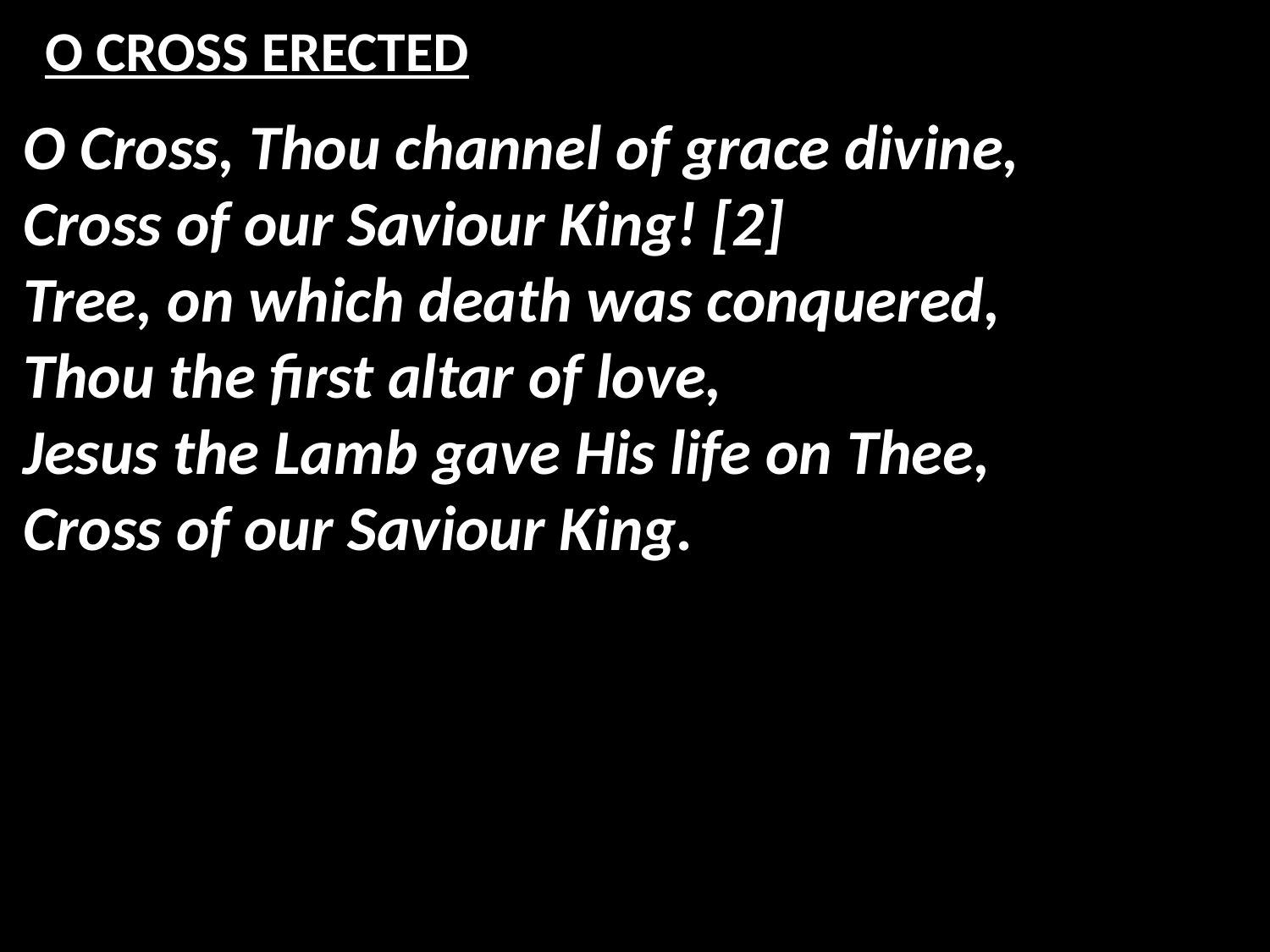

# O CROSS ERECTED
O Cross, Thou channel of grace divine,
Cross of our Saviour King! [2]
Tree, on which death was conquered,
Thou the first altar of love,
Jesus the Lamb gave His life on Thee,
Cross of our Saviour King.